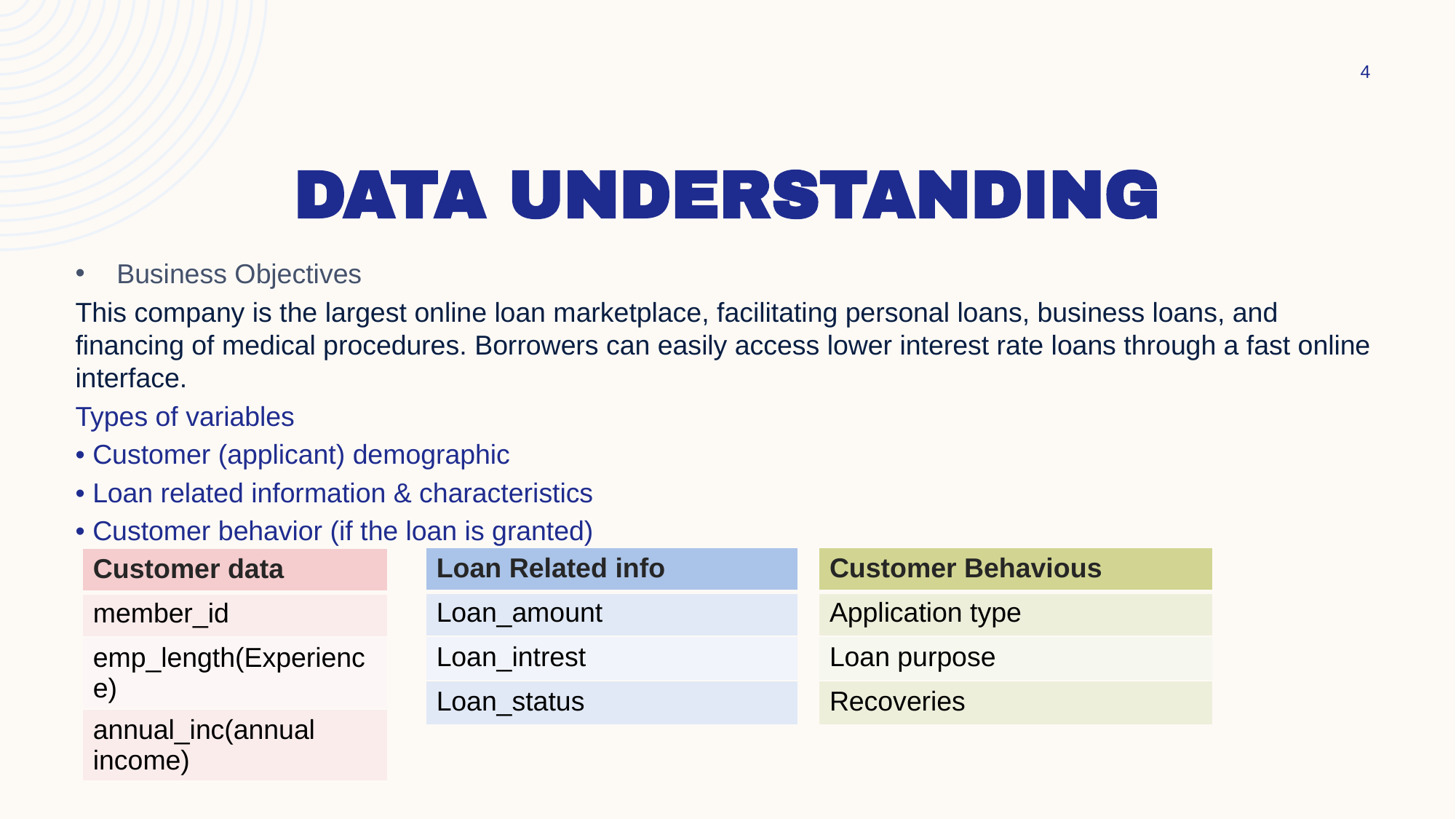

4
# Data Understanding
Business Objectives
This company is the largest online loan marketplace, facilitating personal loans, business loans, and financing of medical procedures. Borrowers can easily access lower interest rate loans through a fast online interface.
Types of variables
• Customer (applicant) demographic
• Loan related information & characteristics
• Customer behavior (if the loan is granted)
| Loan Related info |
| --- |
| Loan\_amount |
| Loan\_intrest |
| Loan\_status |
| Customer Behavious |
| --- |
| Application type |
| Loan purpose |
| Recoveries |
| Customer data |
| --- |
| member\_id |
| emp\_length(Experience) |
| annual\_inc(annual income) |